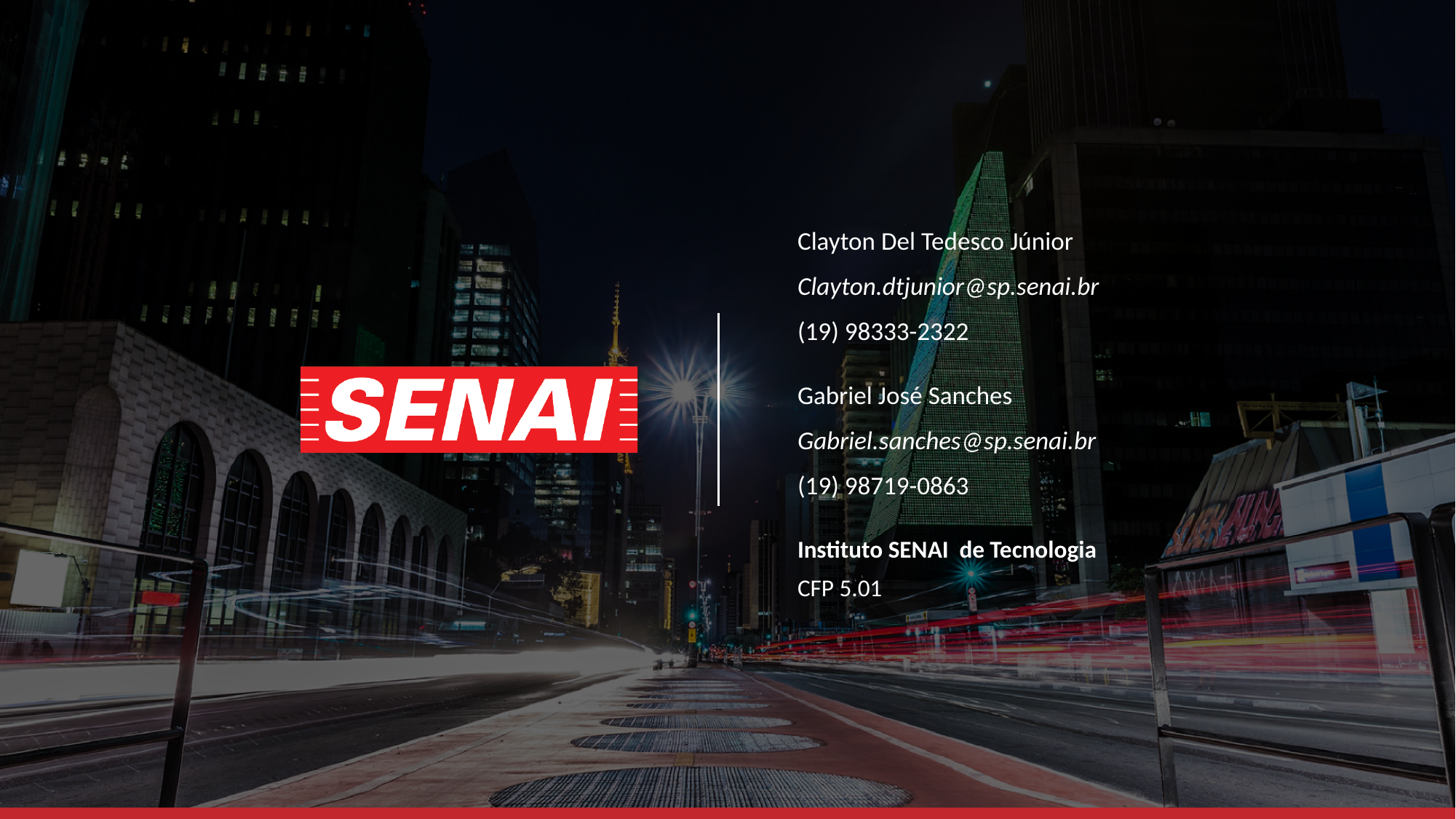

Clayton Del Tedesco Júnior
Clayton.dtjunior@sp.senai.br
(19) 98333-2322
Gabriel José Sanches
Gabriel.sanches@sp.senai.br
(19) 98719-0863
Instituto SENAI  de Tecnologia
CFP 5.01